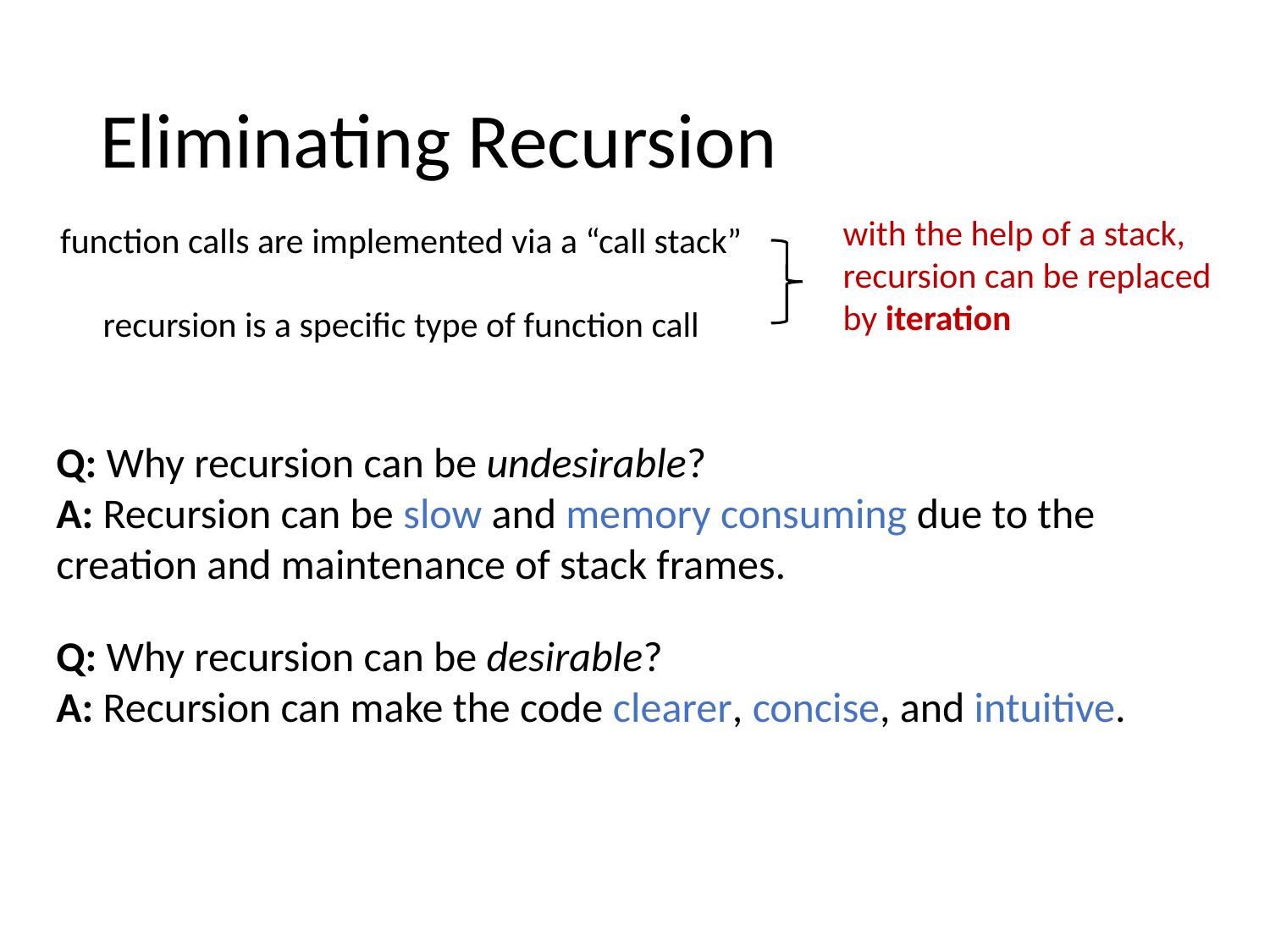

# Eliminating Recursion
with the help of a stack, recursion can be replaced by iteration
function calls are implemented via a “call stack”

recursion is a specific type of function call
Q: Why recursion can be undesirable?
A: Recursion can be slow and memory consuming due to the creation and maintenance of stack frames.
Q: Why recursion can be desirable?
A: Recursion can make the code clearer, concise, and intuitive.